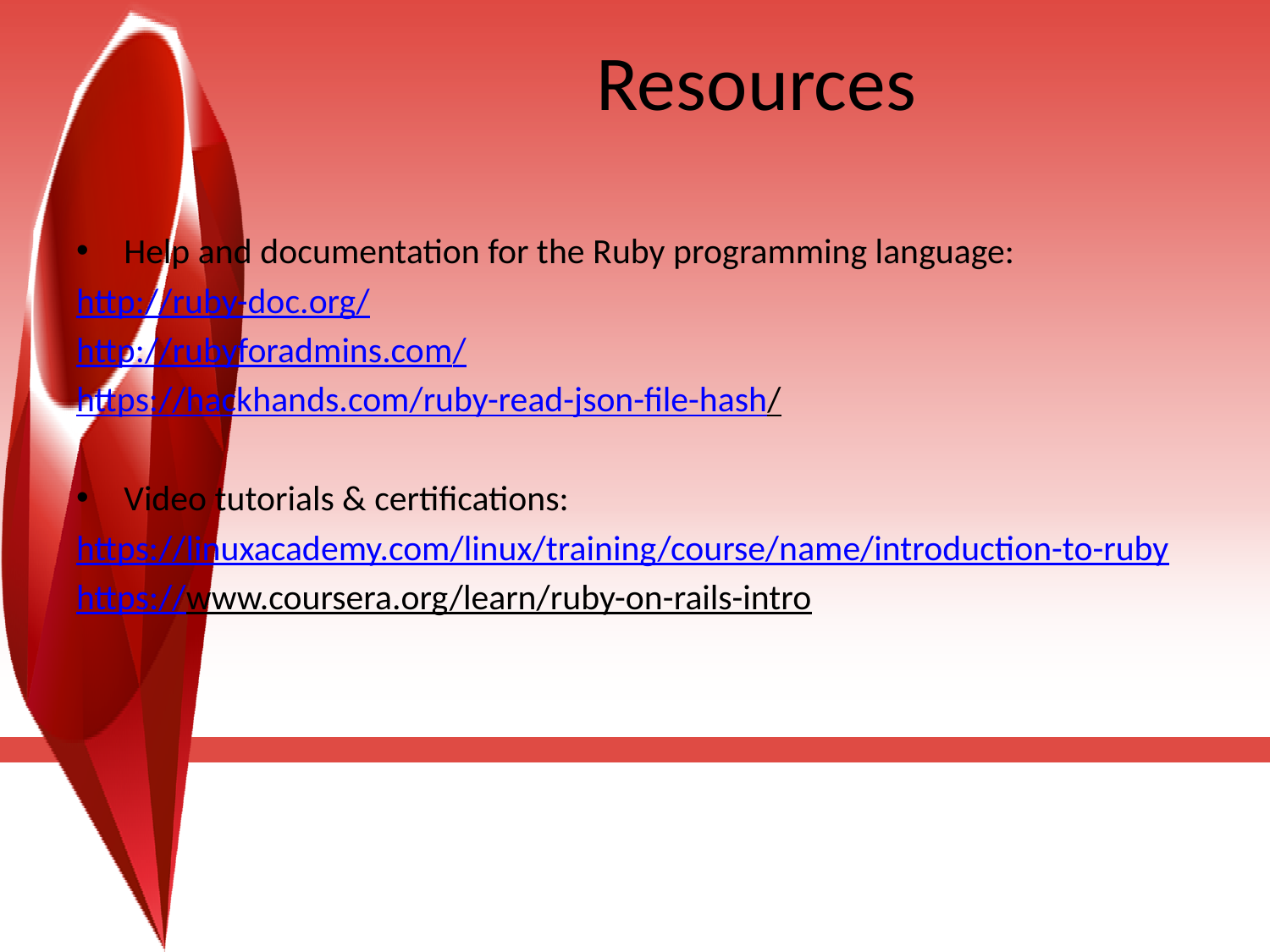

# Resources
Help and documentation for the Ruby programming language:
http://ruby-doc.org/
http://rubyforadmins.com/
https://hackhands.com/ruby-read-json-file-hash/

Video tutorials & certifications:
https://linuxacademy.com/linux/training/course/name/introduction-to-ruby
https://www.coursera.org/learn/ruby-on-rails-intro